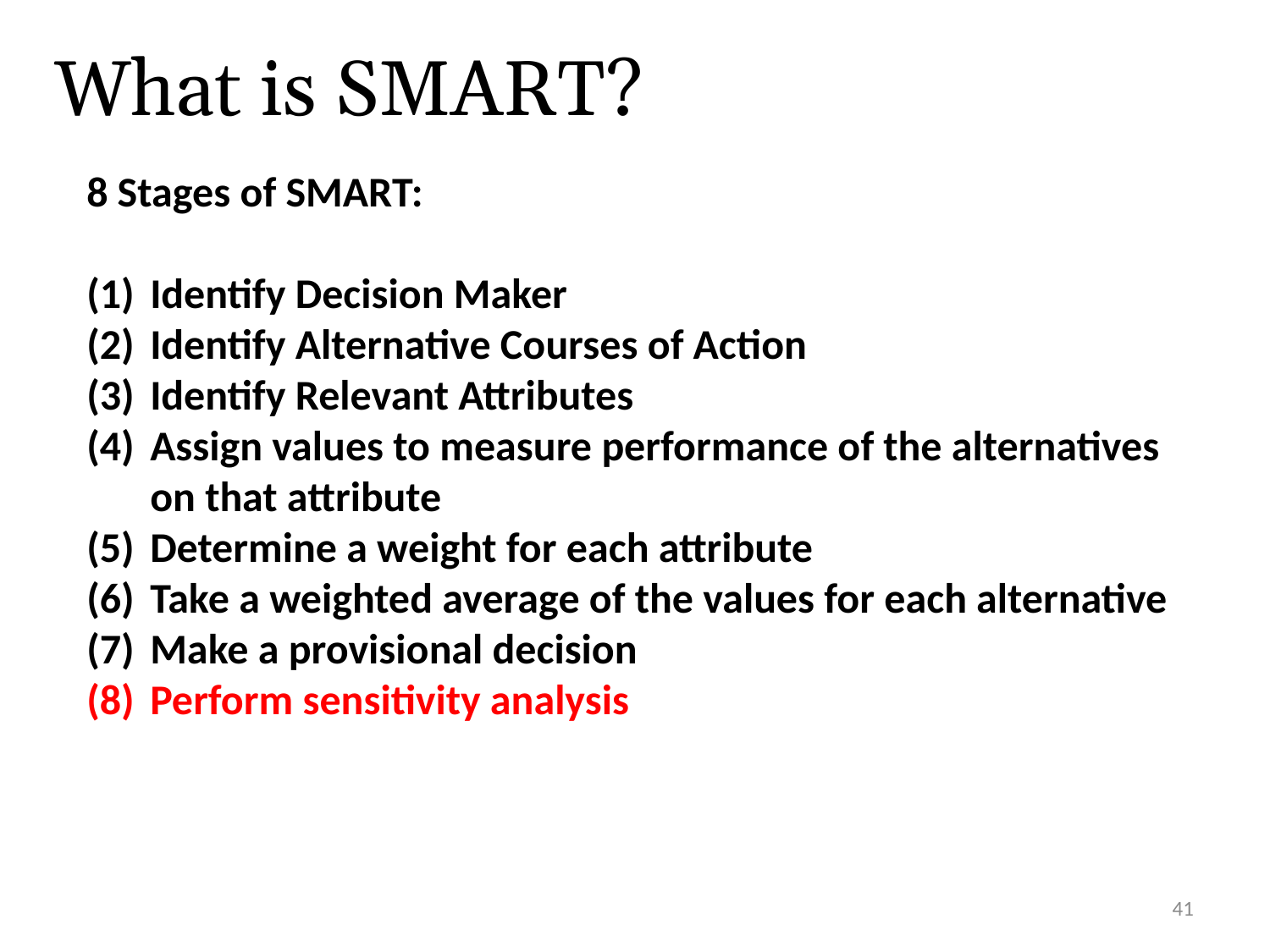

What is SMART?
8 Stages of SMART:

Identify Decision Maker
Identify Alternative Courses of Action
Identify Relevant Attributes
Assign values to measure performance of the alternatives on that attribute
Determine a weight for each attribute
Take a weighted average of the values for each alternative
Make a provisional decision
Perform sensitivity analysis

41